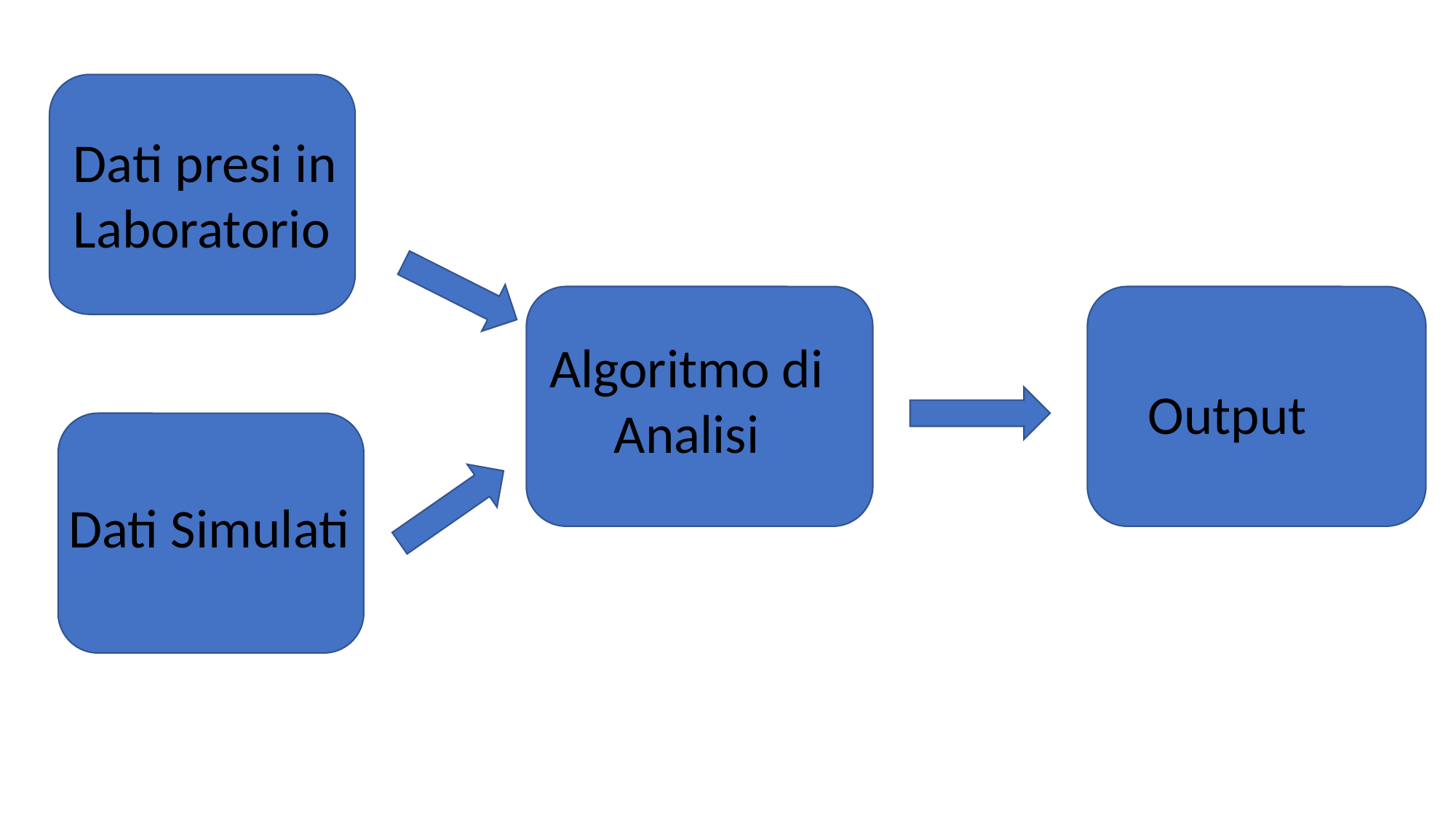

Dati presi in  Laboratorio

Algoritmo di   Analisi
Output

Dati Simulati